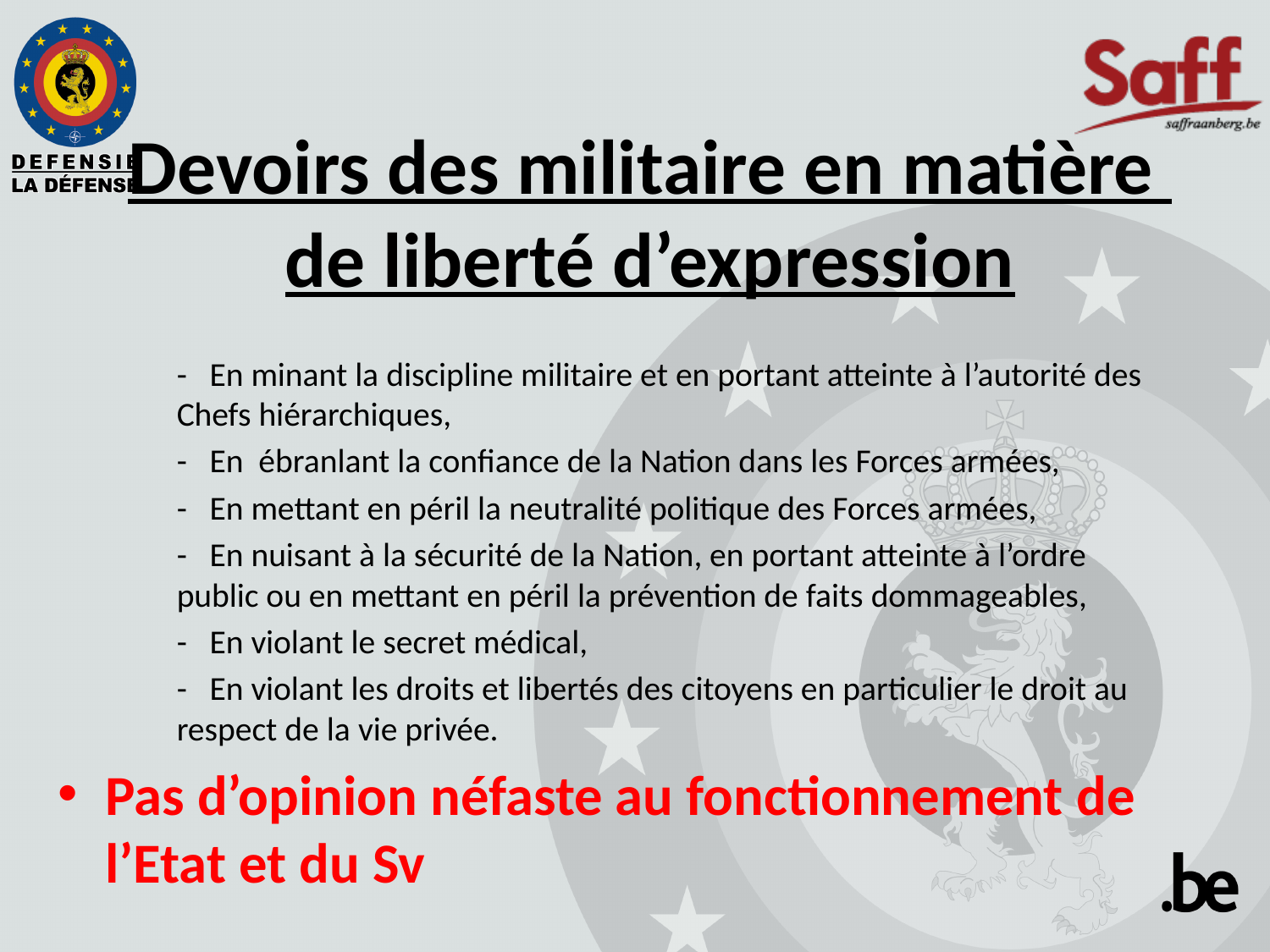

# Devoirs des militaire en matière de liberté d’expression
-   En minant la discipline militaire et en portant atteinte à l’autorité des Chefs hiérarchiques,
-   En  ébranlant la confiance de la Nation dans les Forces armées,
-   En mettant en péril la neutralité politique des Forces armées,
-   En nuisant à la sécurité de la Nation, en portant atteinte à l’ordre public ou en mettant en péril la prévention de faits dommageables,
-   En violant le secret médical,
-   En violant les droits et libertés des citoyens en particulier le droit au respect de la vie privée.
Pas d’opinion néfaste au fonctionnement de l’Etat et du Sv